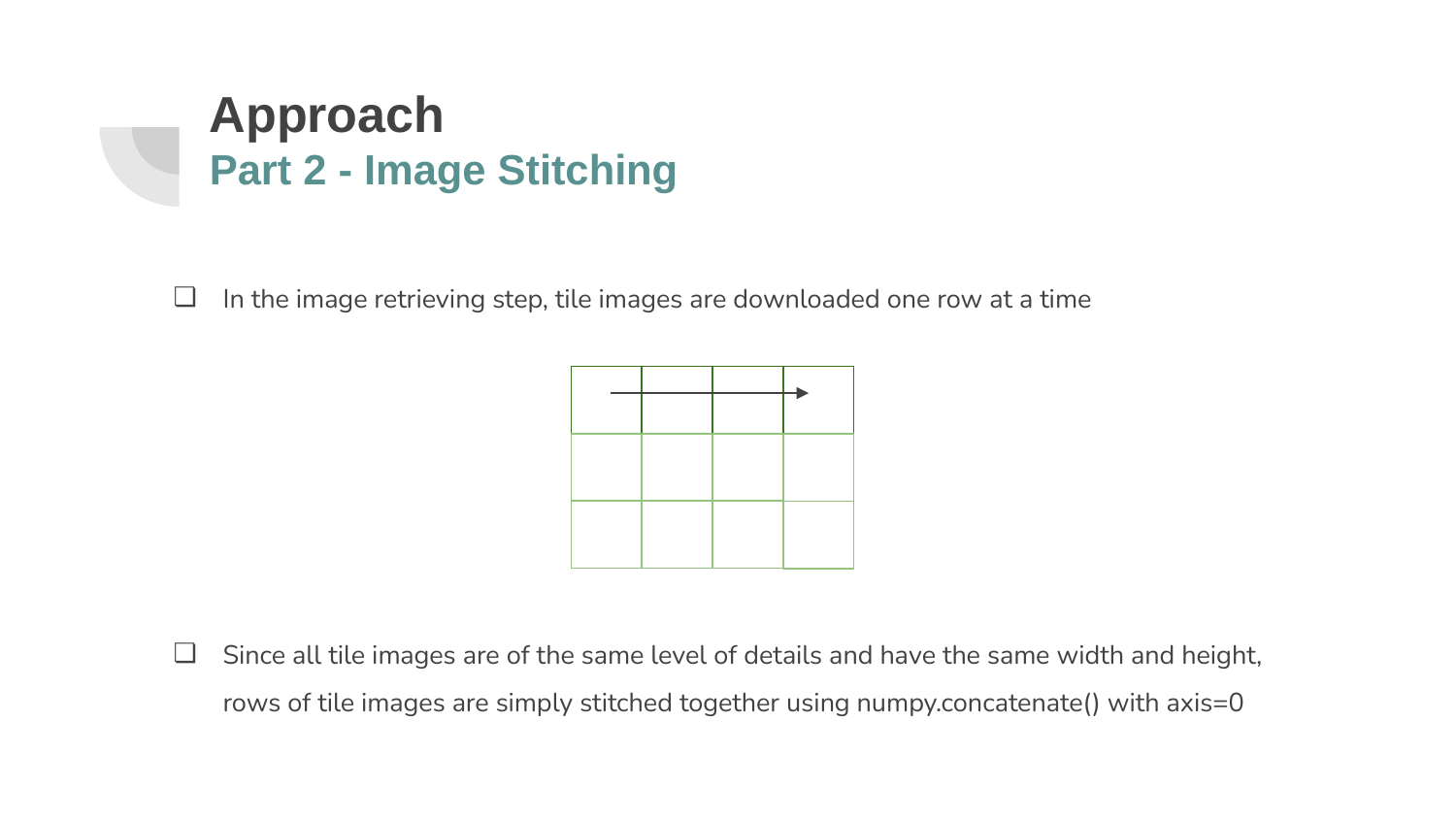

# Approach
Part 2 - Image Stitching
In the image retrieving step, tile images are downloaded one row at a time

Since all tile images are of the same level of details and have the same width and height, rows of tile images are simply stitched together using numpy.concatenate() with axis=0